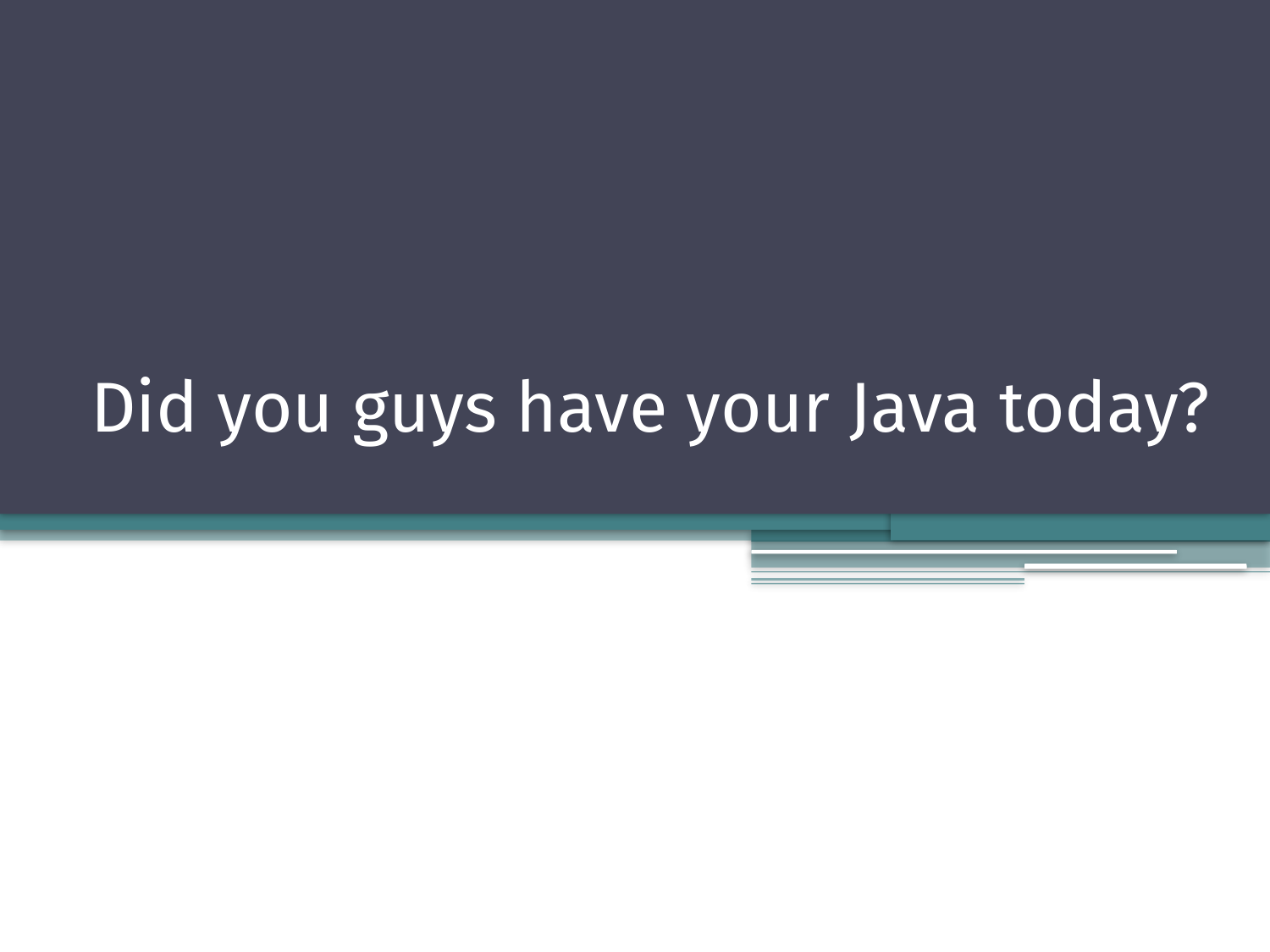

# Did you guys have your Java today?